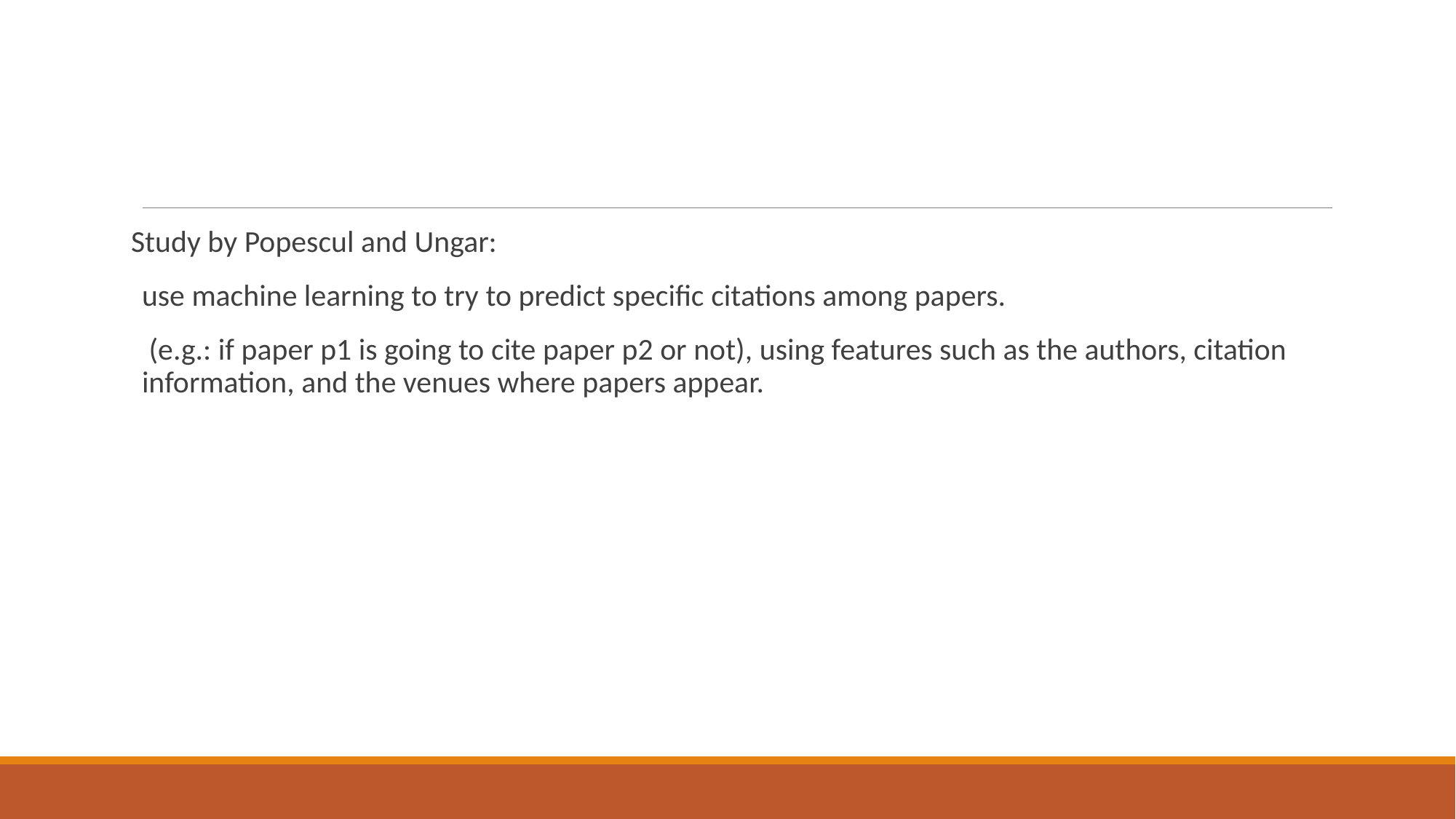

#
Study by Popescul and Ungar:
use machine learning to try to predict specific citations among papers.
 (e.g.: if paper p1 is going to cite paper p2 or not), using features such as the authors, citation information, and the venues where papers appear.